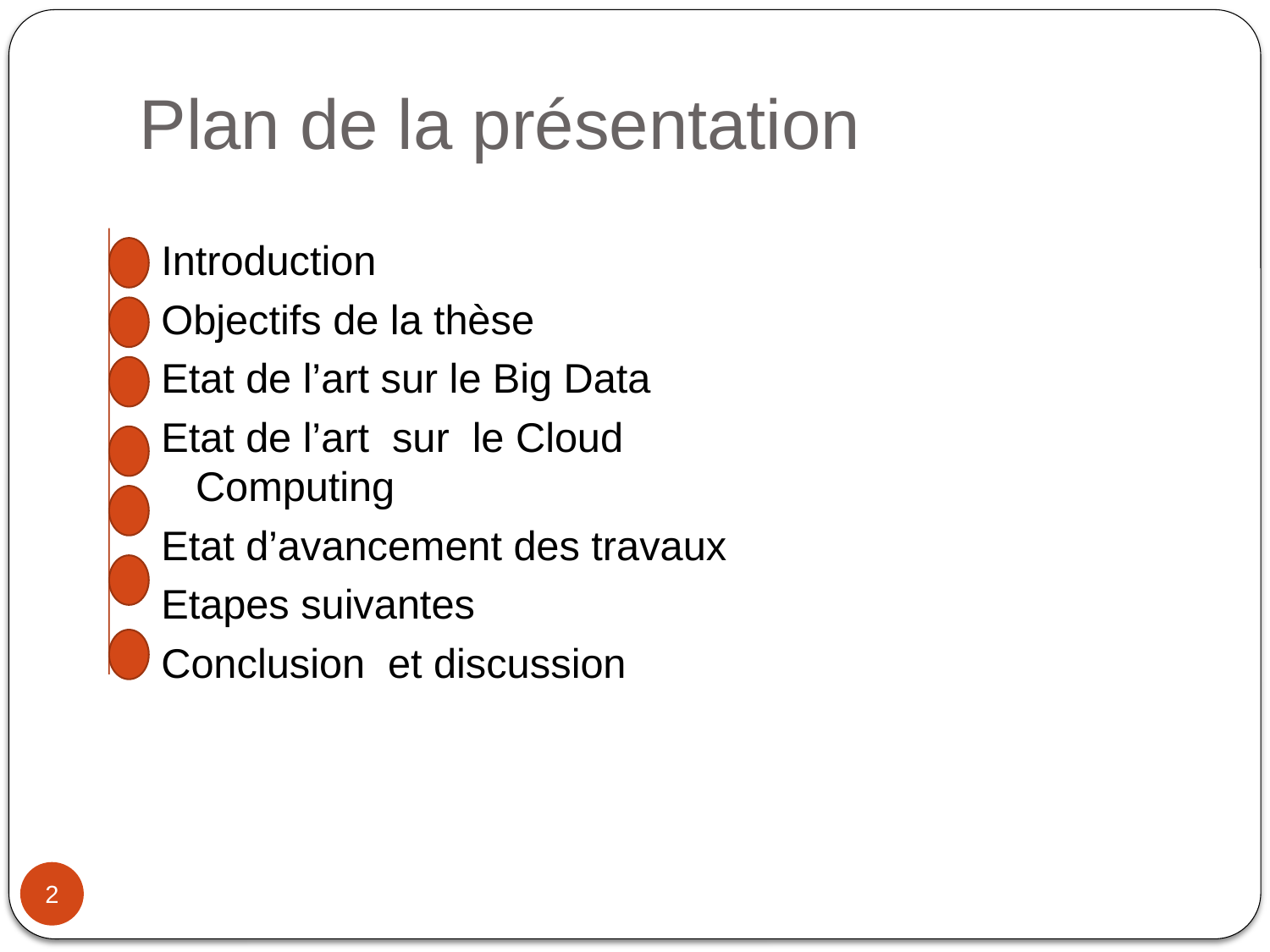

# Plan de la présentation
Introduction
Objectifs de la thèse
Etat de l’art sur le Big Data
Etat de l’art  sur  le Cloud Computing
Etat d’avancement des travaux
Etapes suivantes
Conclusion  et discussion

2